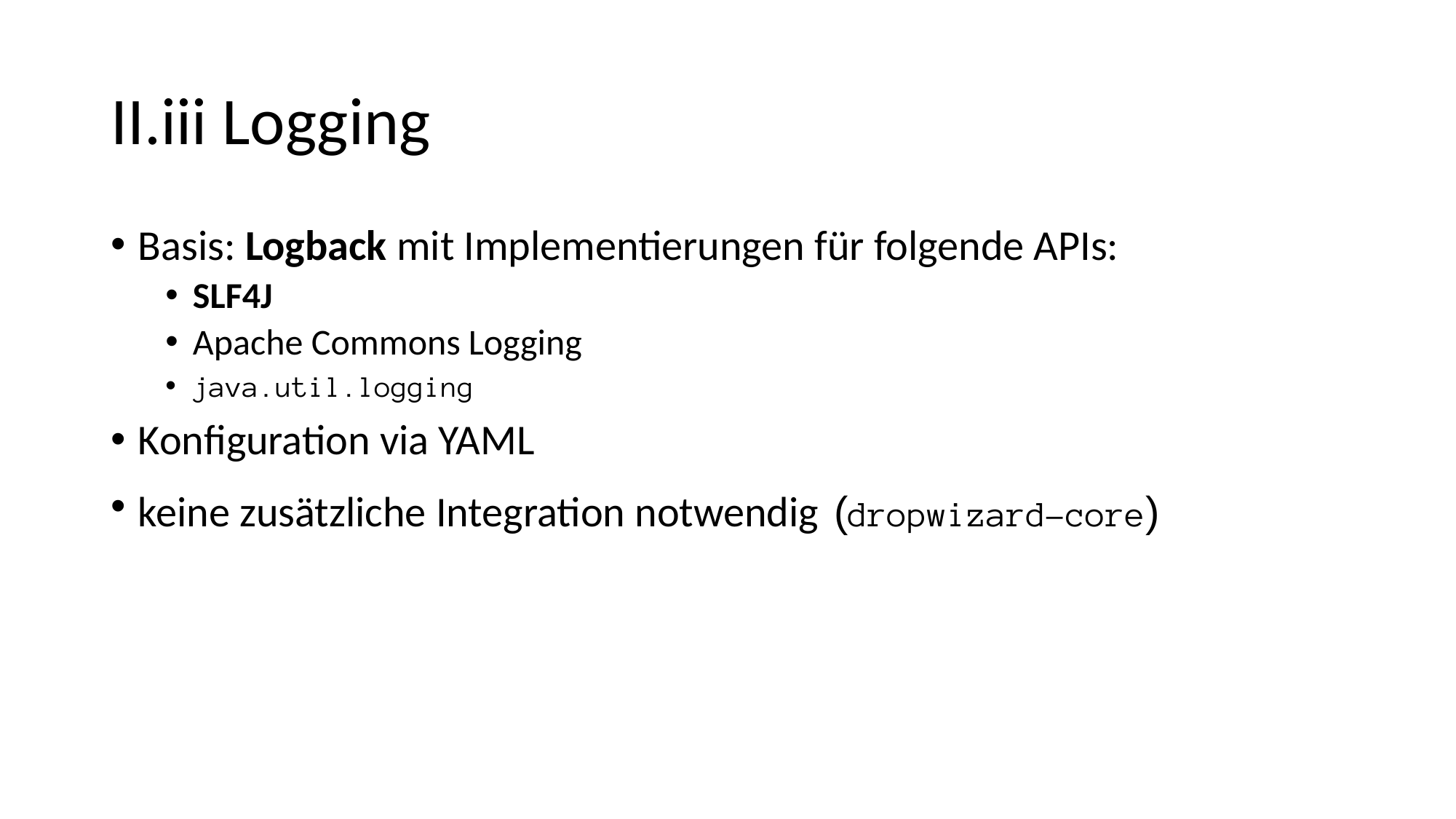

# II.iii Logging
Basis: Logback mit Implementierungen für folgende APIs:
SLF4J
Apache Commons Logging
java.util.logging
Konfiguration via YAML
keine zusätzliche Integration notwendig (dropwizard-core)